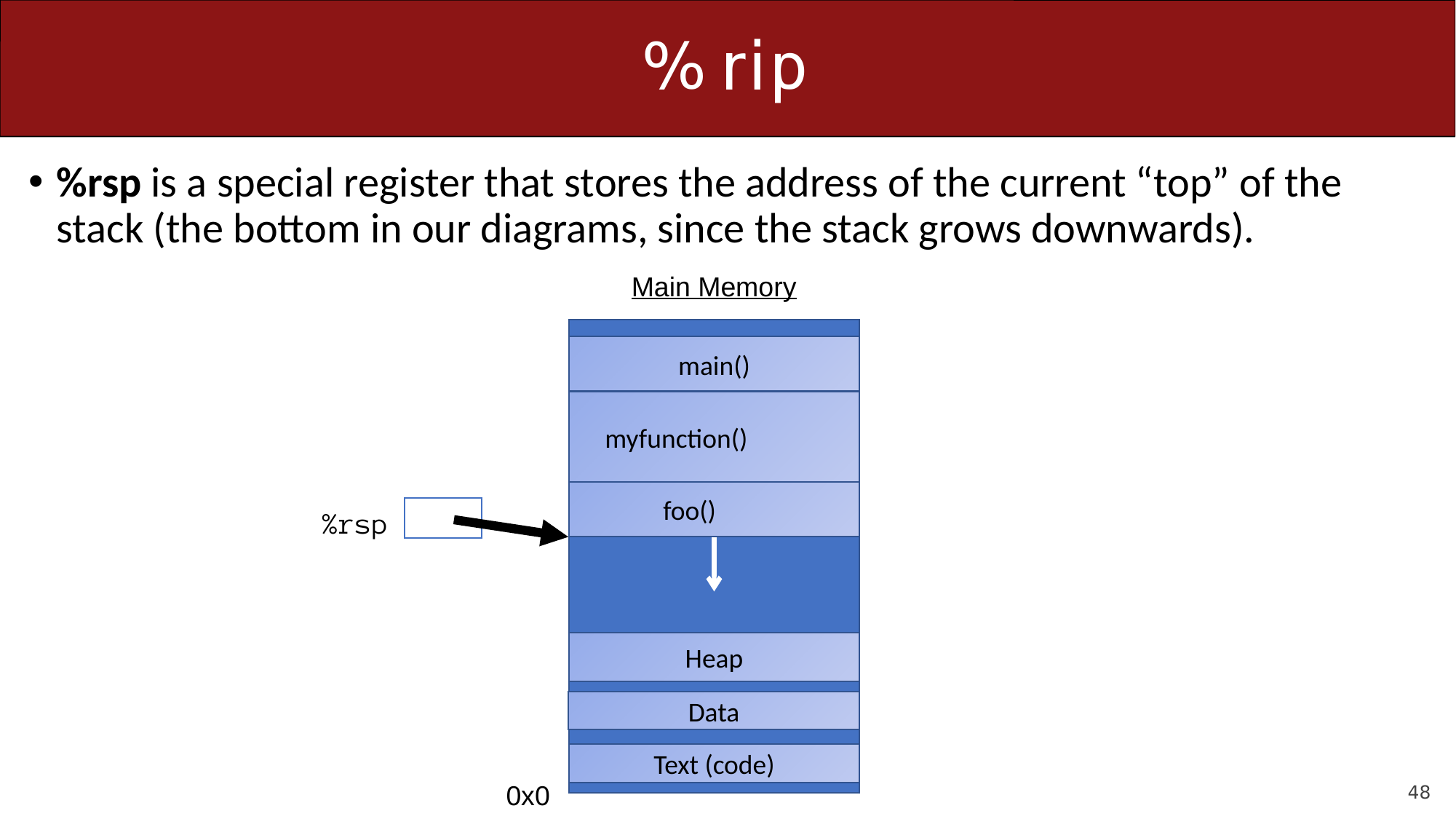

# %rip
%rsp is a special register that stores the address of the current “top” of the stack (the bottom in our diagrams, since the stack grows downwards).
Main Memory

main()
myfunction()
foo()
%rsp

Heap
Data
Text (code)
0x0